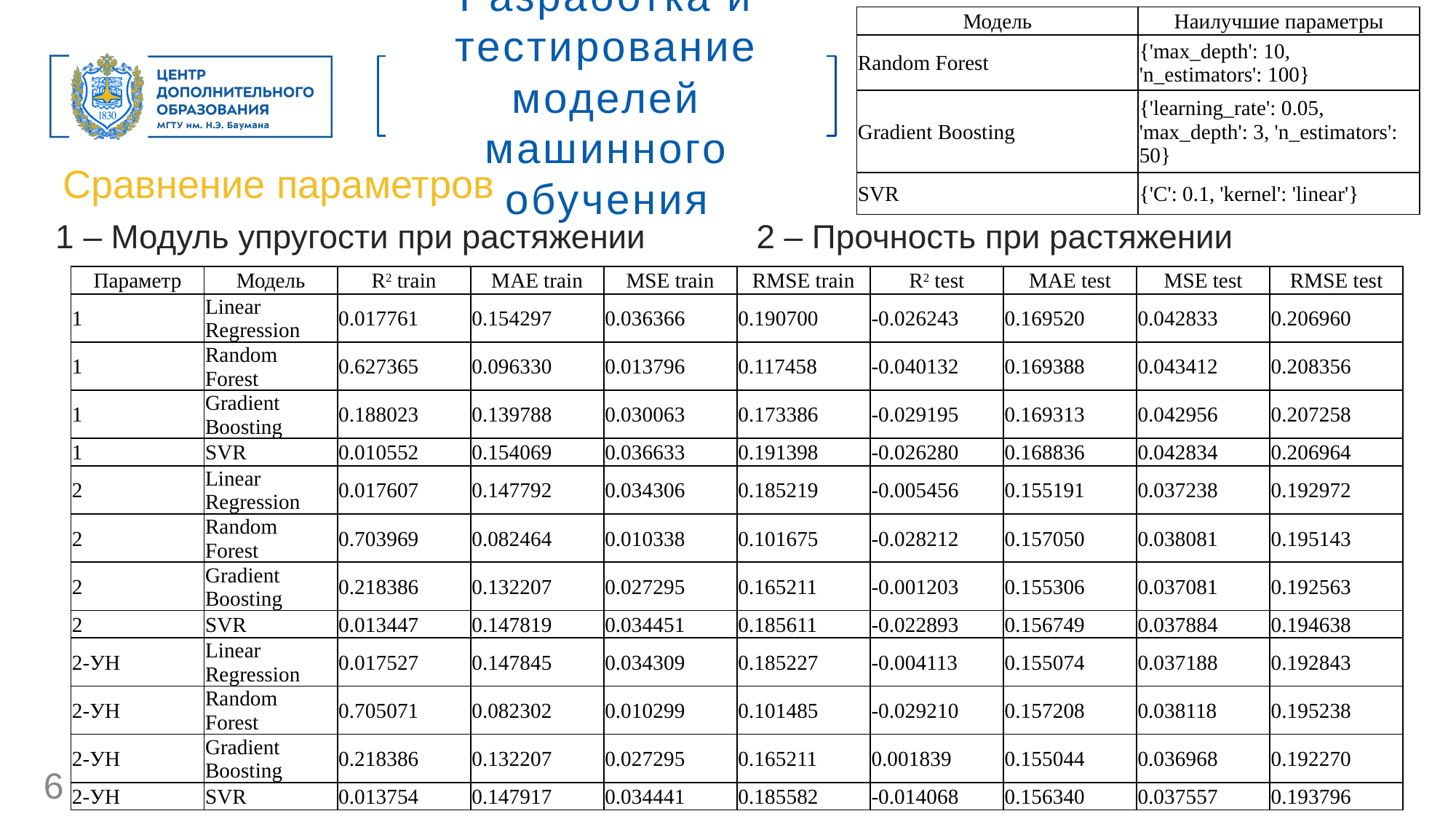

| Модель | Наилучшие параметры |
| --- | --- |
| Random Forest | {'max\_depth': 10, 'n\_estimators': 100} |
| Gradient Boosting | {'learning\_rate': 0.05, 'max\_depth': 3, 'n\_estimators': 50} |
| SVR | {'C': 0.1, 'kernel': 'linear'} |
Разработка и тестирование моделей машинного обучения

Сравнение параметров
1 – Модуль упругости при растяжении
2 – Прочность при растяжении
| Параметр | Модель | R2 train | MAE train | MSE train | RMSE train | R2 test | MAE test | MSE test | RMSE test |
| --- | --- | --- | --- | --- | --- | --- | --- | --- | --- |
| 1 | Linear Regression | 0.017761 | 0.154297 | 0.036366 | 0.190700 | -0.026243 | 0.169520 | 0.042833 | 0.206960 |
| 1 | Random Forest | 0.627365 | 0.096330 | 0.013796 | 0.117458 | -0.040132 | 0.169388 | 0.043412 | 0.208356 |
| 1 | Gradient Boosting | 0.188023 | 0.139788 | 0.030063 | 0.173386 | -0.029195 | 0.169313 | 0.042956 | 0.207258 |
| 1 | SVR | 0.010552 | 0.154069 | 0.036633 | 0.191398 | -0.026280 | 0.168836 | 0.042834 | 0.206964 |
| 2 | Linear Regression | 0.017607 | 0.147792 | 0.034306 | 0.185219 | -0.005456 | 0.155191 | 0.037238 | 0.192972 |
| 2 | Random Forest | 0.703969 | 0.082464 | 0.010338 | 0.101675 | -0.028212 | 0.157050 | 0.038081 | 0.195143 |
| 2 | Gradient Boosting | 0.218386 | 0.132207 | 0.027295 | 0.165211 | -0.001203 | 0.155306 | 0.037081 | 0.192563 |
| 2 | SVR | 0.013447 | 0.147819 | 0.034451 | 0.185611 | -0.022893 | 0.156749 | 0.037884 | 0.194638 |
| 2-УН | Linear Regression | 0.017527 | 0.147845 | 0.034309 | 0.185227 | -0.004113 | 0.155074 | 0.037188 | 0.192843 |
| 2-УН | Random Forest | 0.705071 | 0.082302 | 0.010299 | 0.101485 | -0.029210 | 0.157208 | 0.038118 | 0.195238 |
| 2-УН | Gradient Boosting | 0.218386 | 0.132207 | 0.027295 | 0.165211 | 0.001839 | 0.155044 | 0.036968 | 0.192270 |
| 2-УН | SVR | 0.013754 | 0.147917 | 0.034441 | 0.185582 | -0.014068 | 0.156340 | 0.037557 | 0.193796 |
6